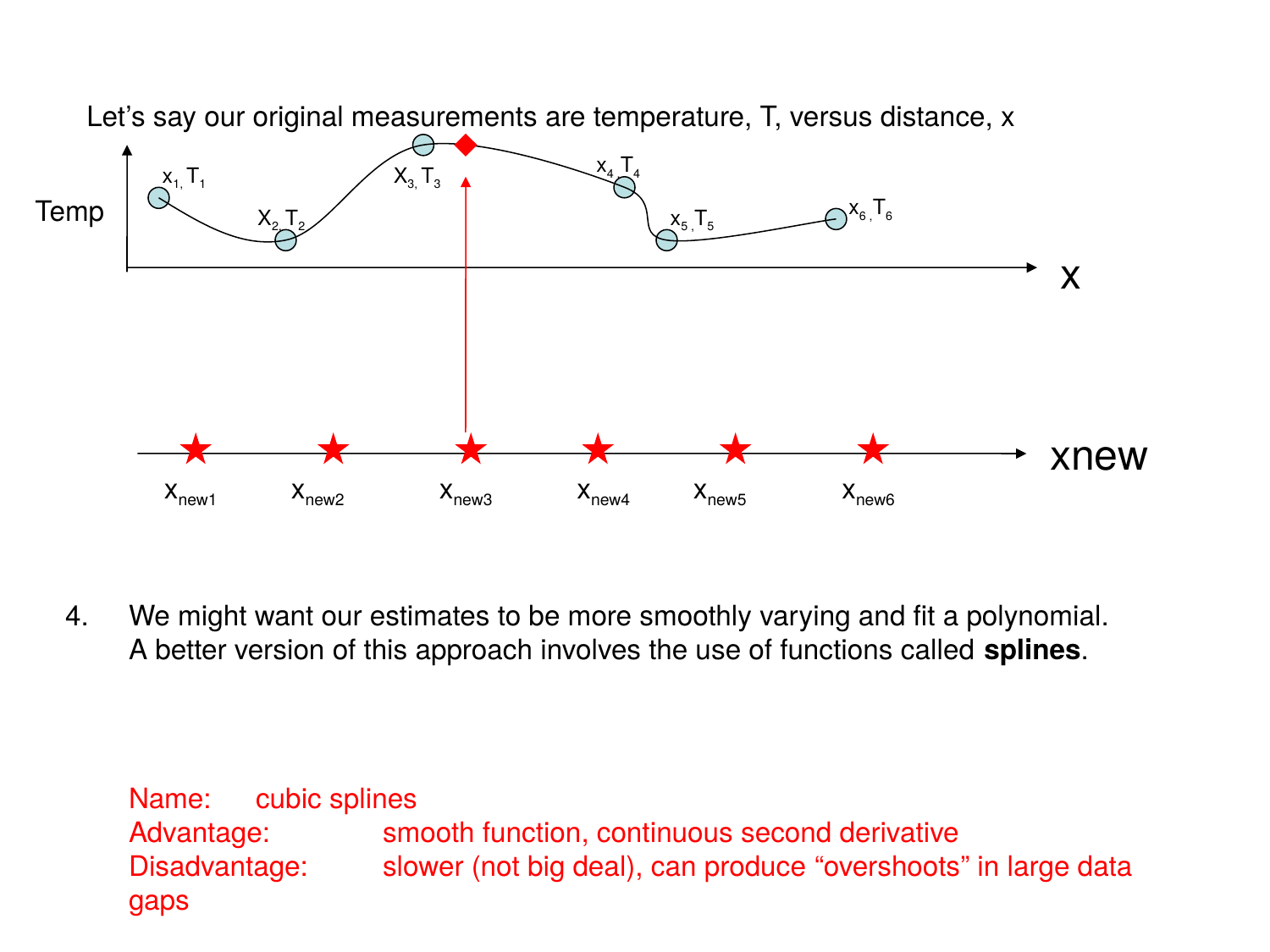

Let’s say our original measurements are temperature, T, versus distance, x

x4 ,T4
x1, T1
X3, T3

Temp

x6 ,T6
X2, T2
x5 ,T5

x

xnew

xnew1
xnew2
xnew3
xnew4
xnew5
xnew6

We might want our estimates to be more smoothly varying and fit a polynomial.
	A better version of this approach involves the use of functions called splines.

	Name:  	cubic splines
	Advantage:	smooth function, continuous second derivative
	Disadvantage: 	slower (not big deal), can produce “overshoots” in large data gaps